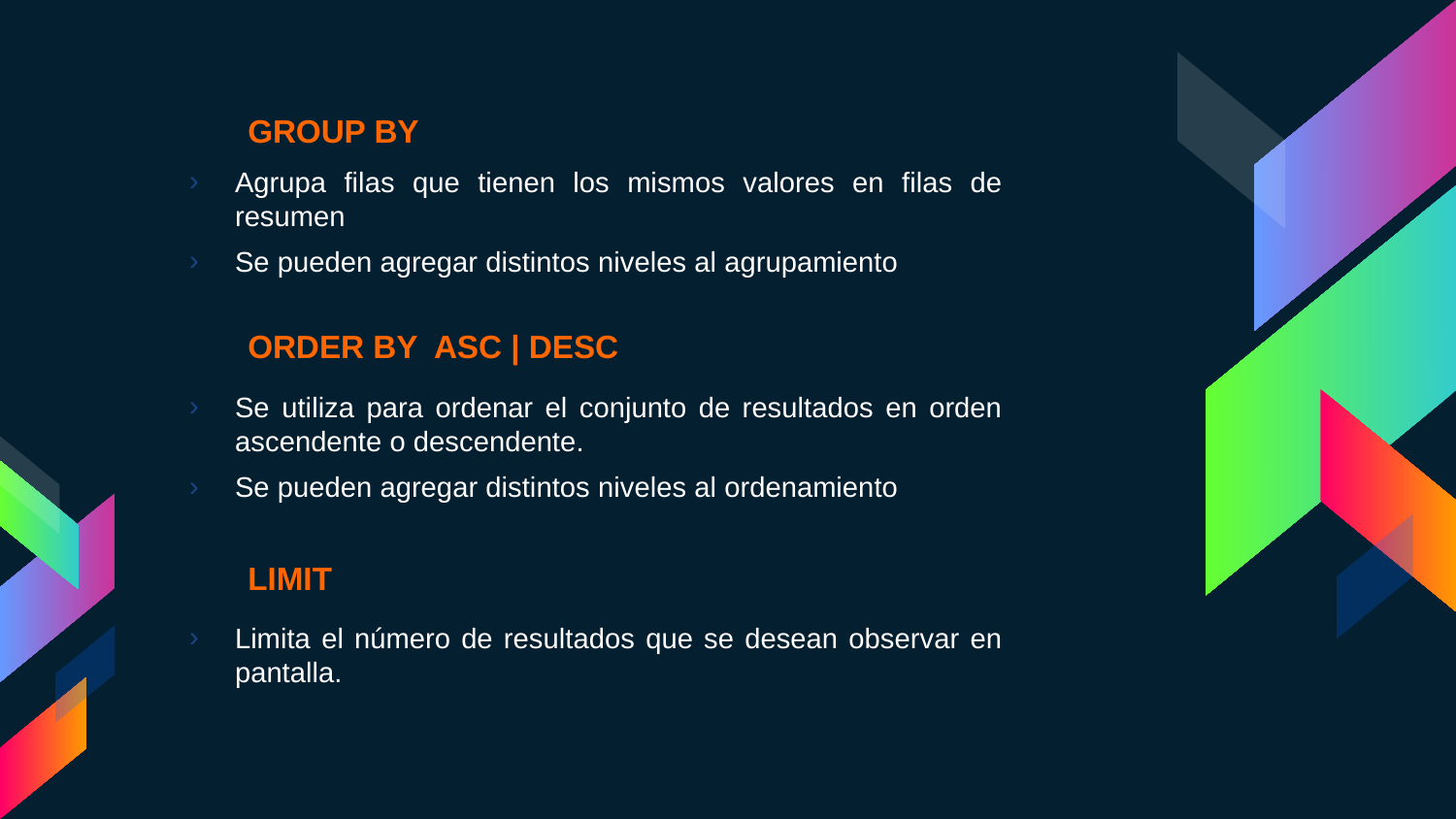

GROUP BY

Agrupa filas que tienen los mismos valores en filas de resumen
Se pueden agregar distintos niveles al agrupamiento

ORDER BY  ASC | DESC

Se utiliza para ordenar el conjunto de resultados en orden ascendente o descendente.
Se pueden agregar distintos niveles al ordenamiento
LIMIT

Limita el número de resultados que se desean observar en pantalla.